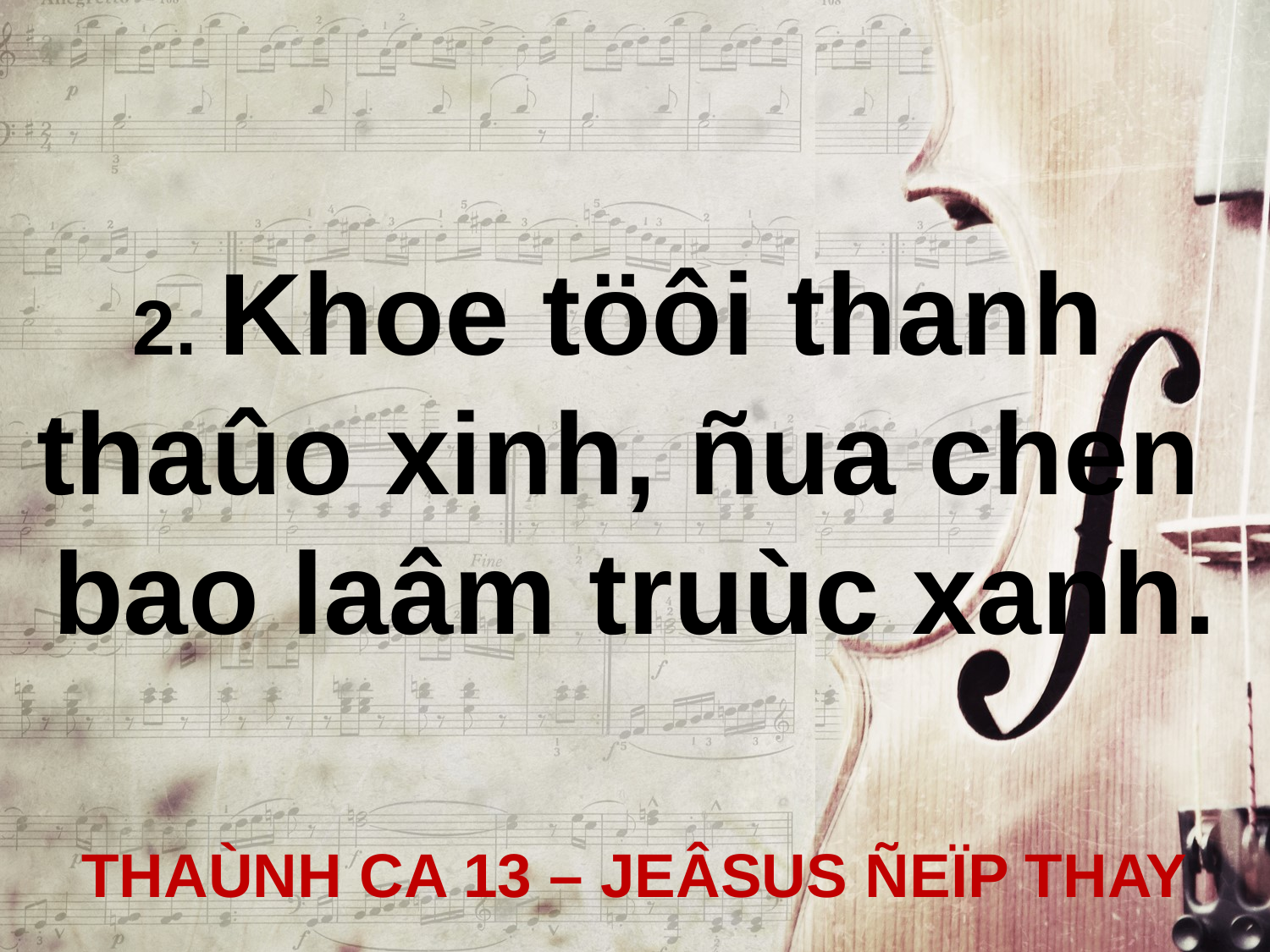

2. Khoe töôi thanh
thaûo xinh, ñua chen
bao laâm truùc xanh.
THAÙNH CA 13 – JEÂSUS ÑEÏP THAY